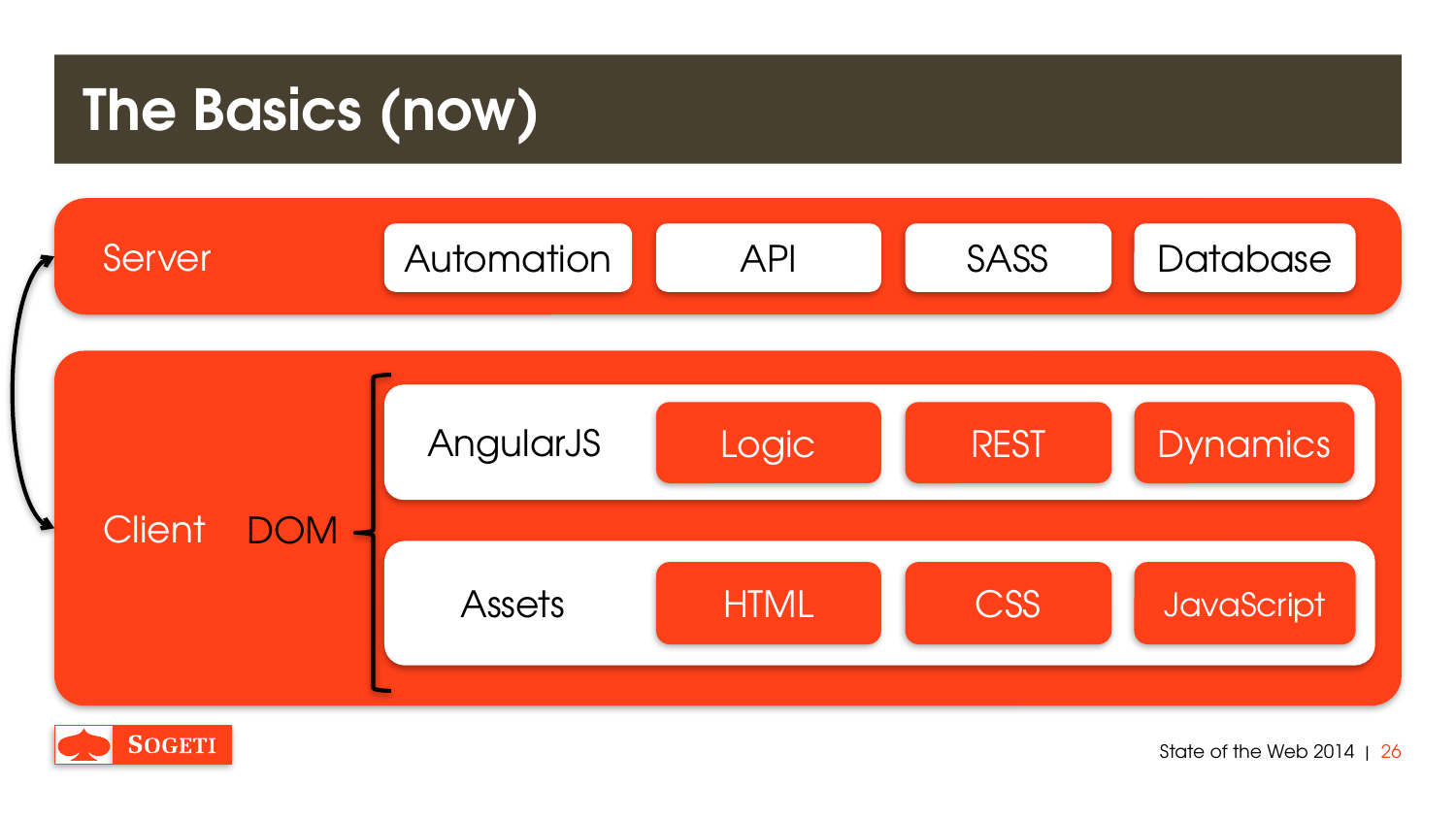

# The Basics (now)
Server
Automation
API
SASS
Database
Client

DOM
AngularJS
Logic
REST
Dynamics
Assets
HTML
CSS
JavaScript
State of the Web 2014
26